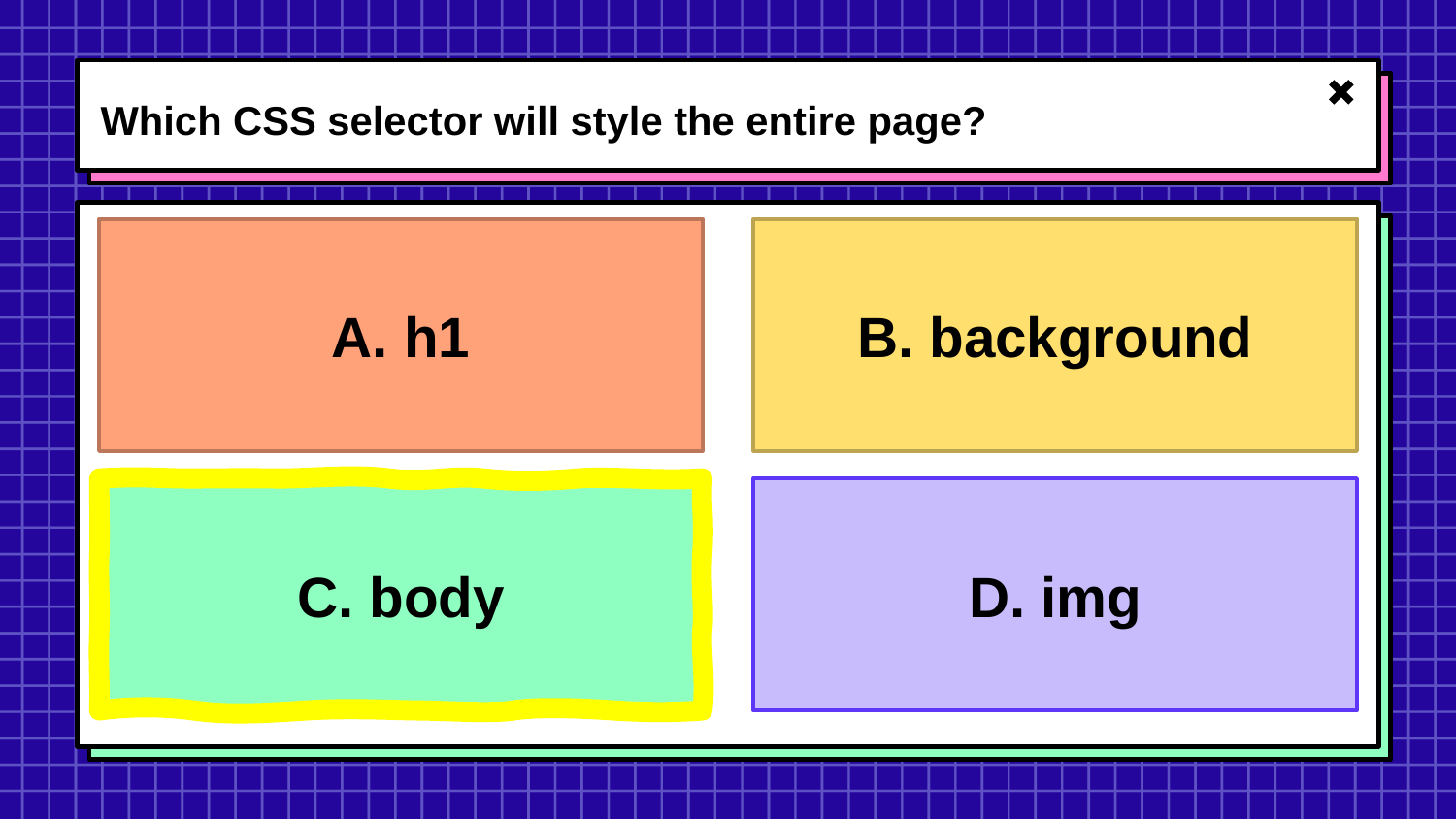

# Which CSS selector will style the entire page?
B. background
A. h1

D. img
C. body